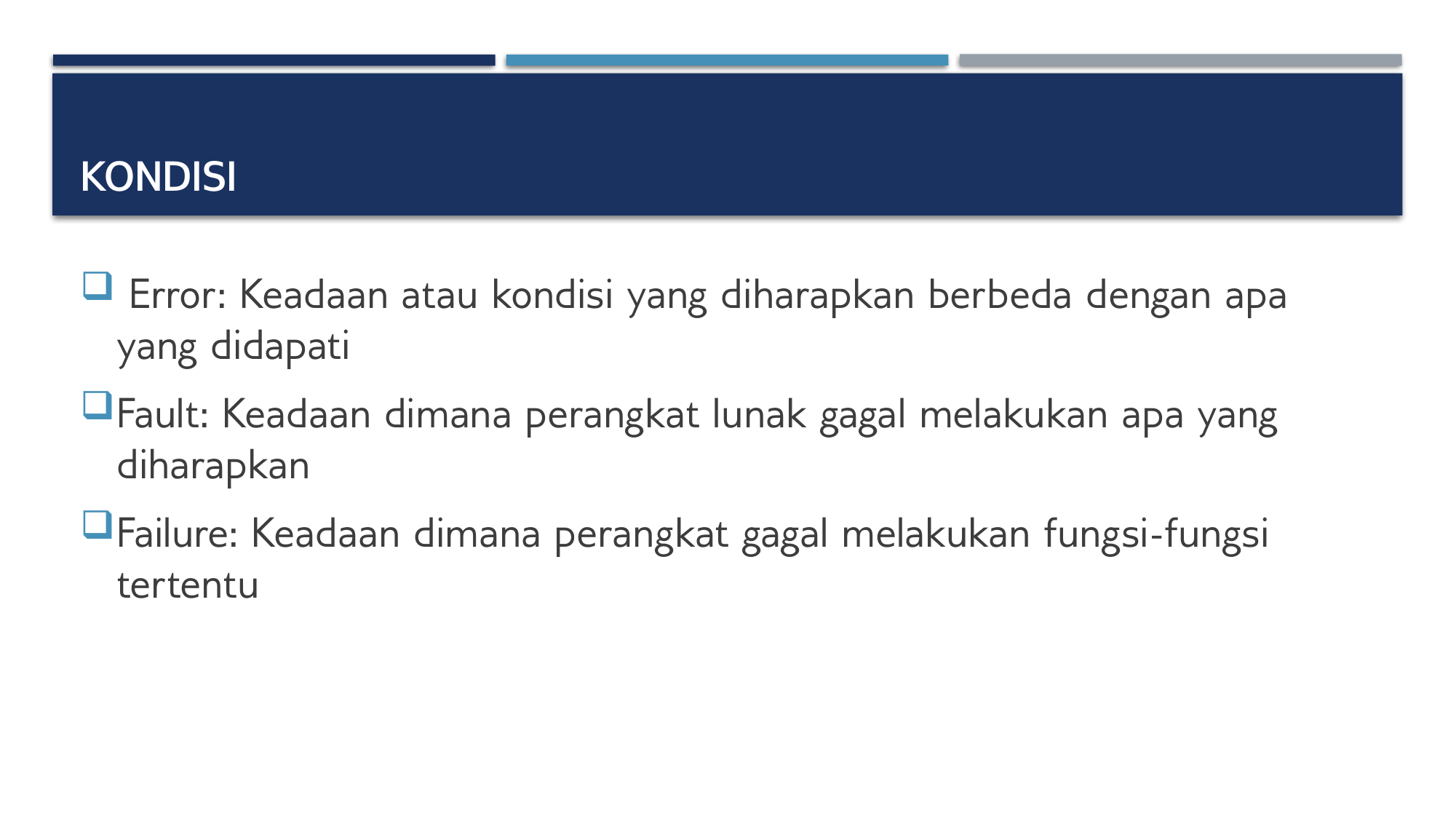

# Kondisi
 Error: Keadaan atau kondisi yang diharapkan berbeda dengan apa yang didapati
Fault: Keadaan dimana perangkat lunak gagal melakukan apa yang diharapkan
Failure: Keadaan dimana perangkat gagal melakukan fungsi-fungsi tertentu